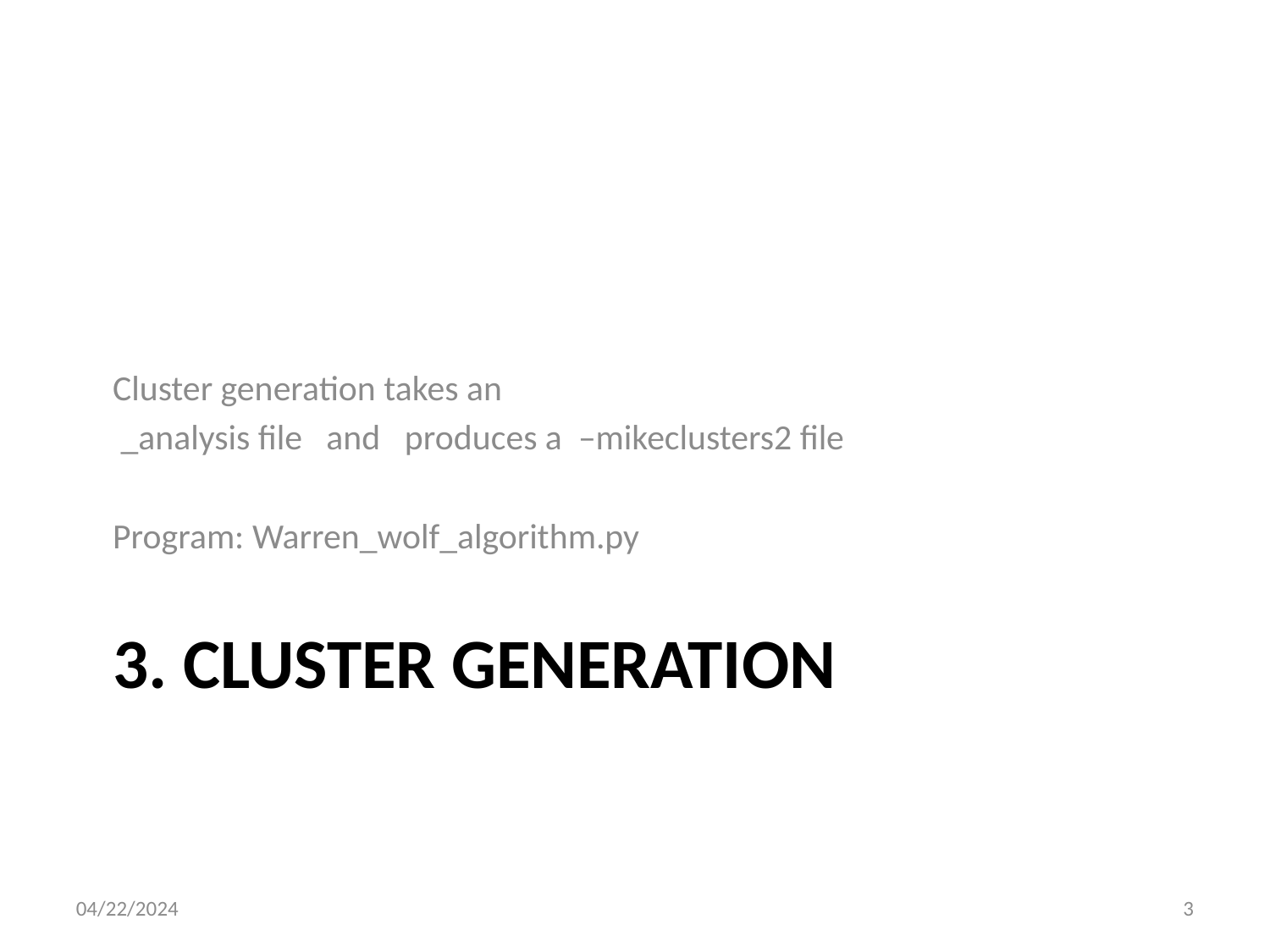

Cluster generation takes an
 _analysis file   and   produces a  –mikeclusters2 file

Program: Warren_wolf_algorithm.py

# 3. Cluster generation
04/22/2024

3